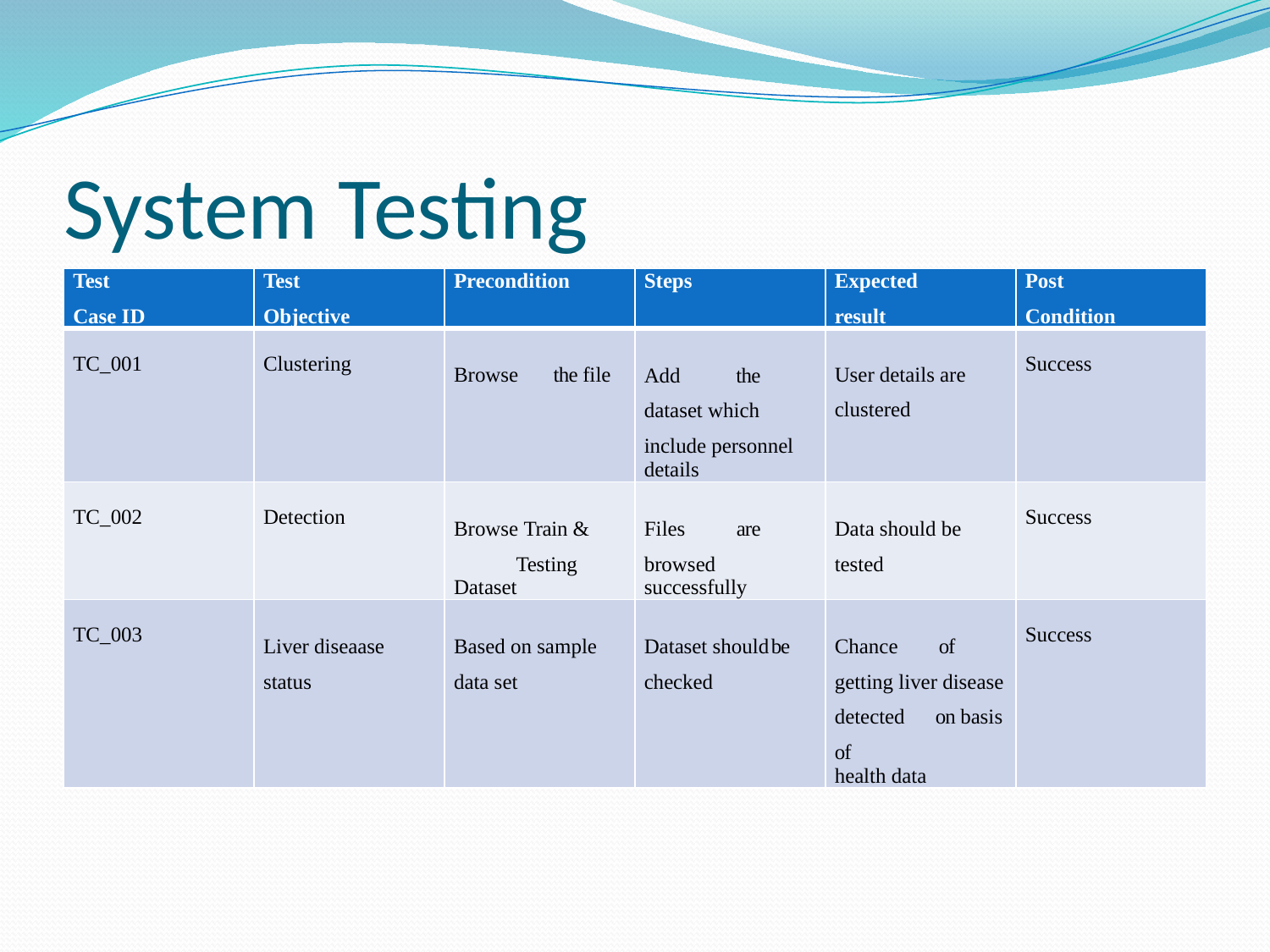

# System Testing
| Test Case ID | Test Objective | Precondition | Steps | Expected result | Post Condition |
| --- | --- | --- | --- | --- | --- |
| TC\_001 | Clustering | Browse the file | Add the dataset which include personnel details | User details are clustered | Success |
| TC\_002 | Detection | Browse Train & Testing Dataset | Files are browsed successfully | Data should be tested | Success |
| TC\_003 | Liver diseaase status | Based on sample data set | Dataset should be checked | Chance of getting liver disease detected on basis of health data | Success |